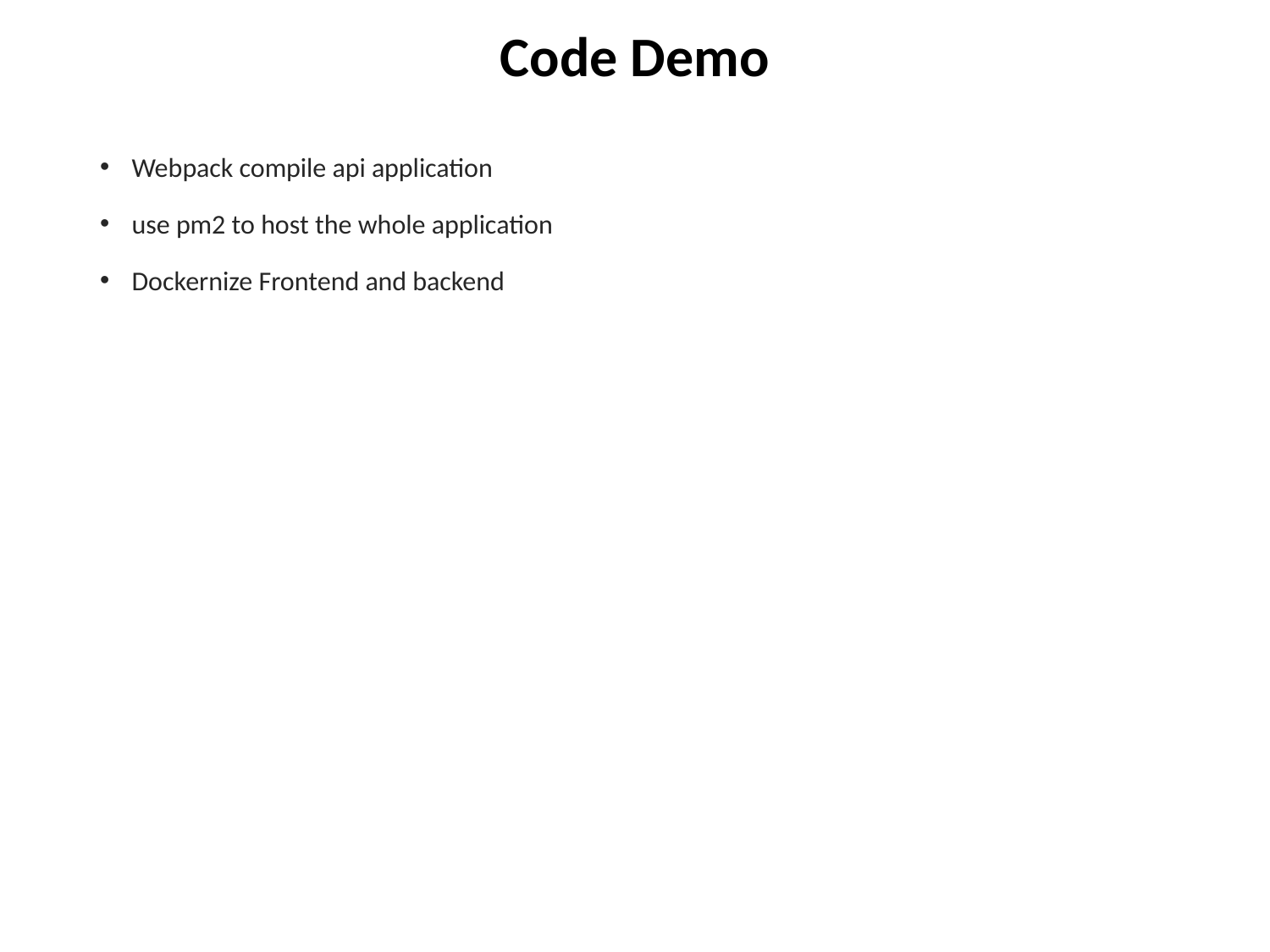

# Code Demo
Webpack compile api application
use pm2 to host the whole application
Dockernize Frontend and backend